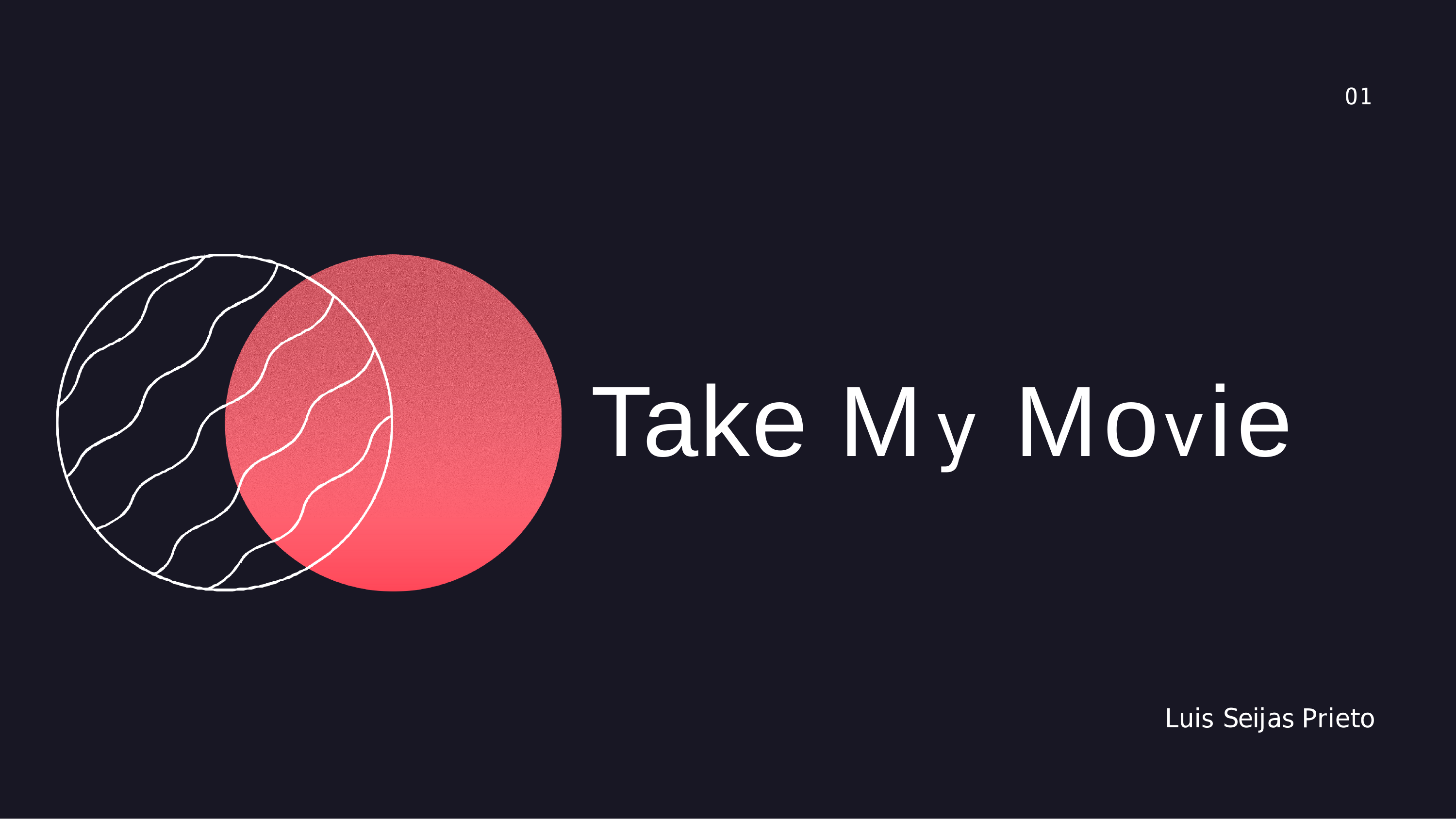

01

# Take My Movie
Luis Seijas Prieto